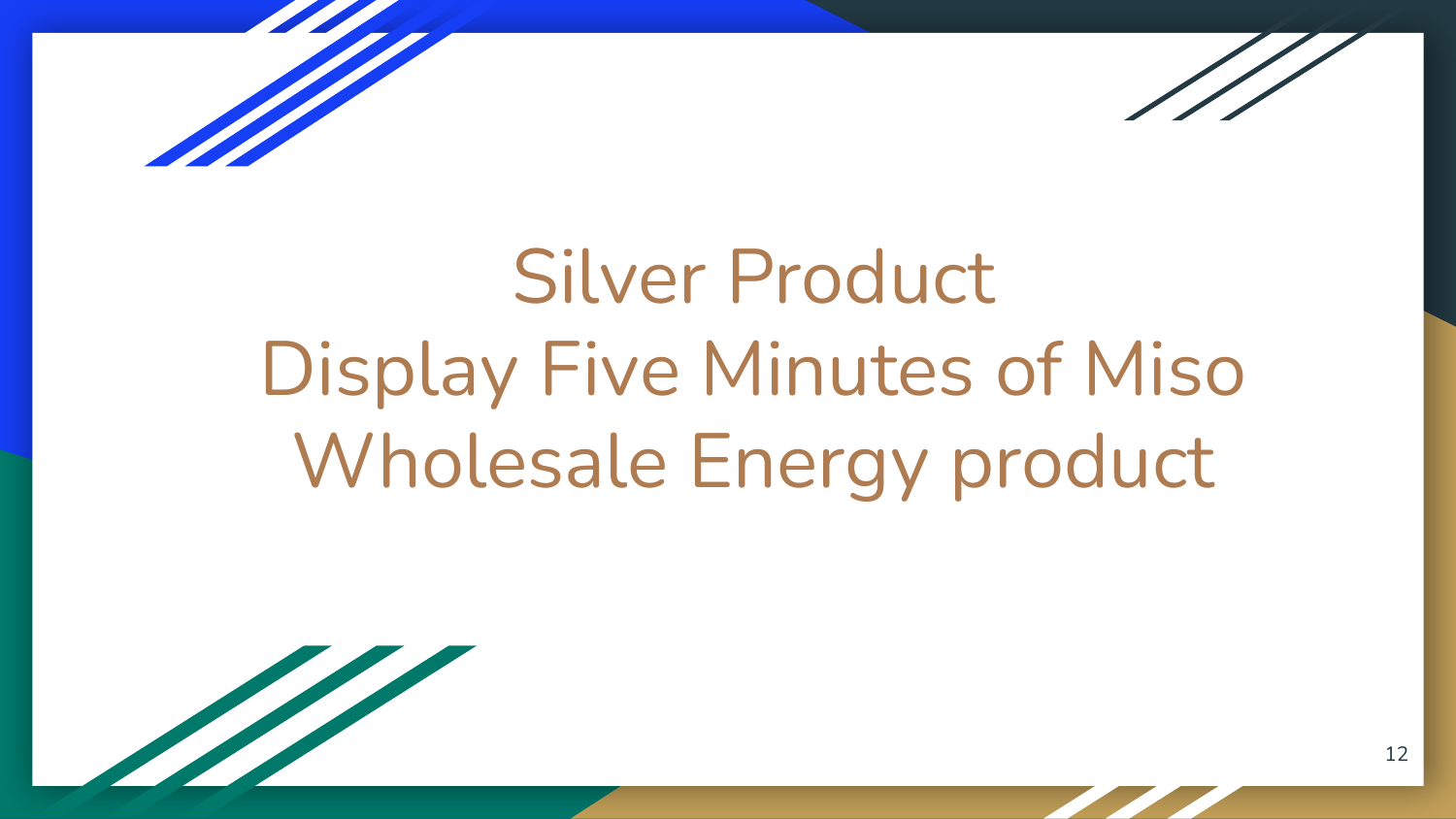

# Silver Product
Display Five Minutes of Miso Wholesale Energy product
12